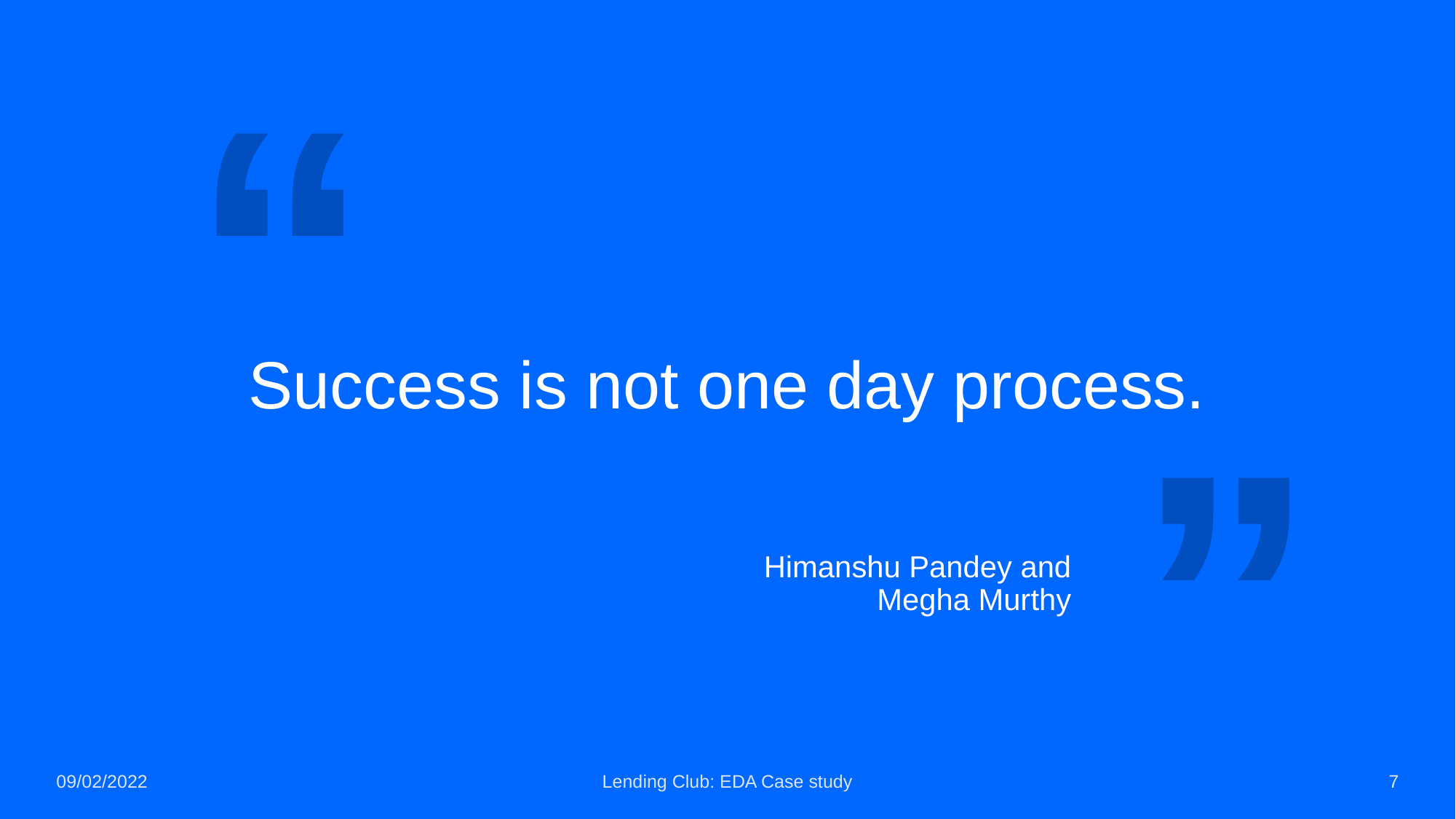

“
# Success is not one day process.
”
Himanshu Pandey and Megha Murthy

09/02/2022
Lending Club: EDA Case study
7